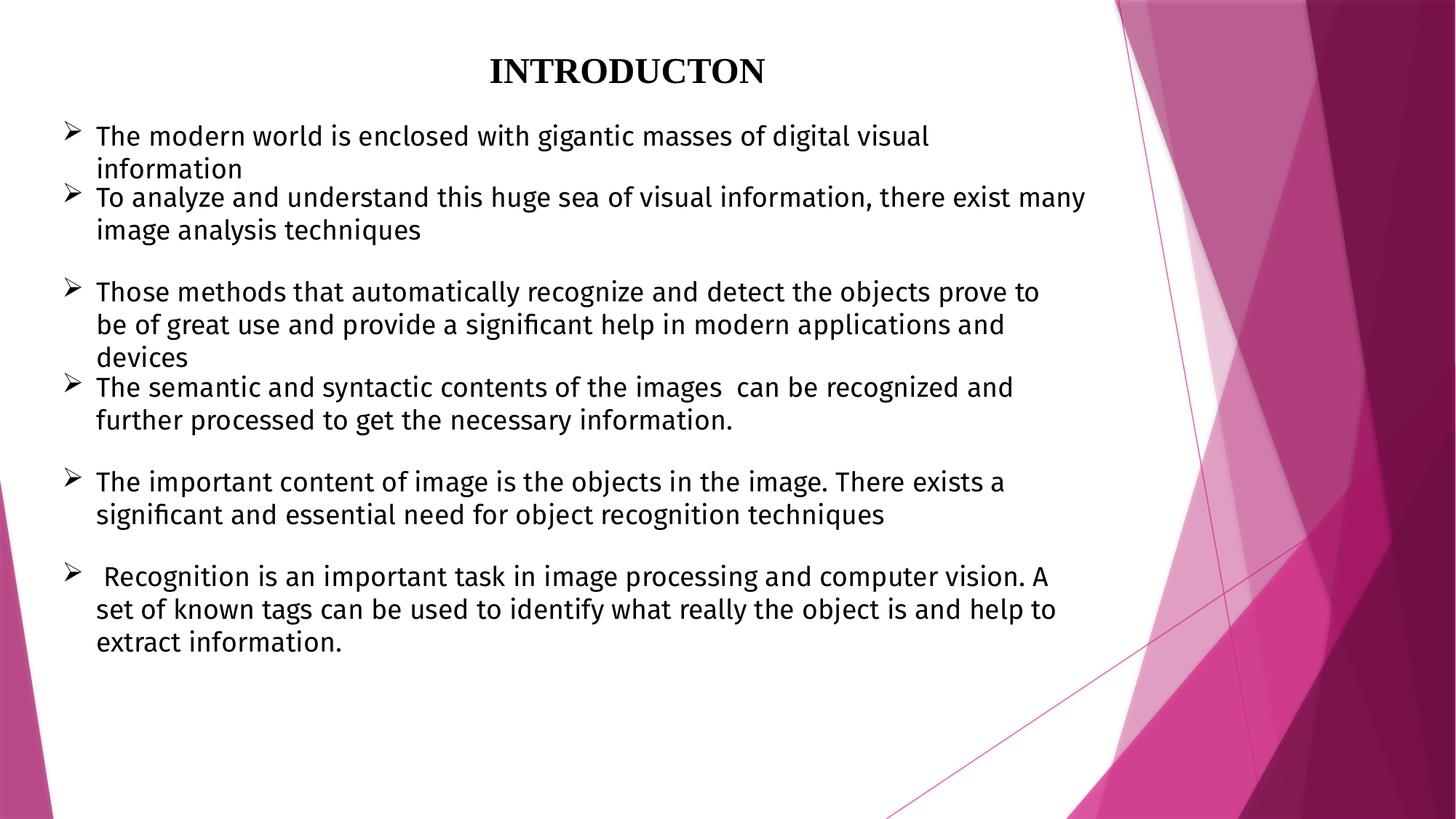

INTRODUCTON
The modern world is enclosed with gigantic masses of digital visual information
To analyze and understand this huge sea of visual information, there exist many image analysis techniques
Those methods that automatically recognize and detect the objects prove to be of great use and provide a significant help in modern applications and devices
The semantic and syntactic contents of the images  can be recognized and further processed to get the necessary information.
The important content of image is the objects in the image. There exists a significant and essential need for object recognition techniques
 Recognition is an important task in image processing and computer vision. A set of known tags can be used to identify what really the object is and help to extract information.